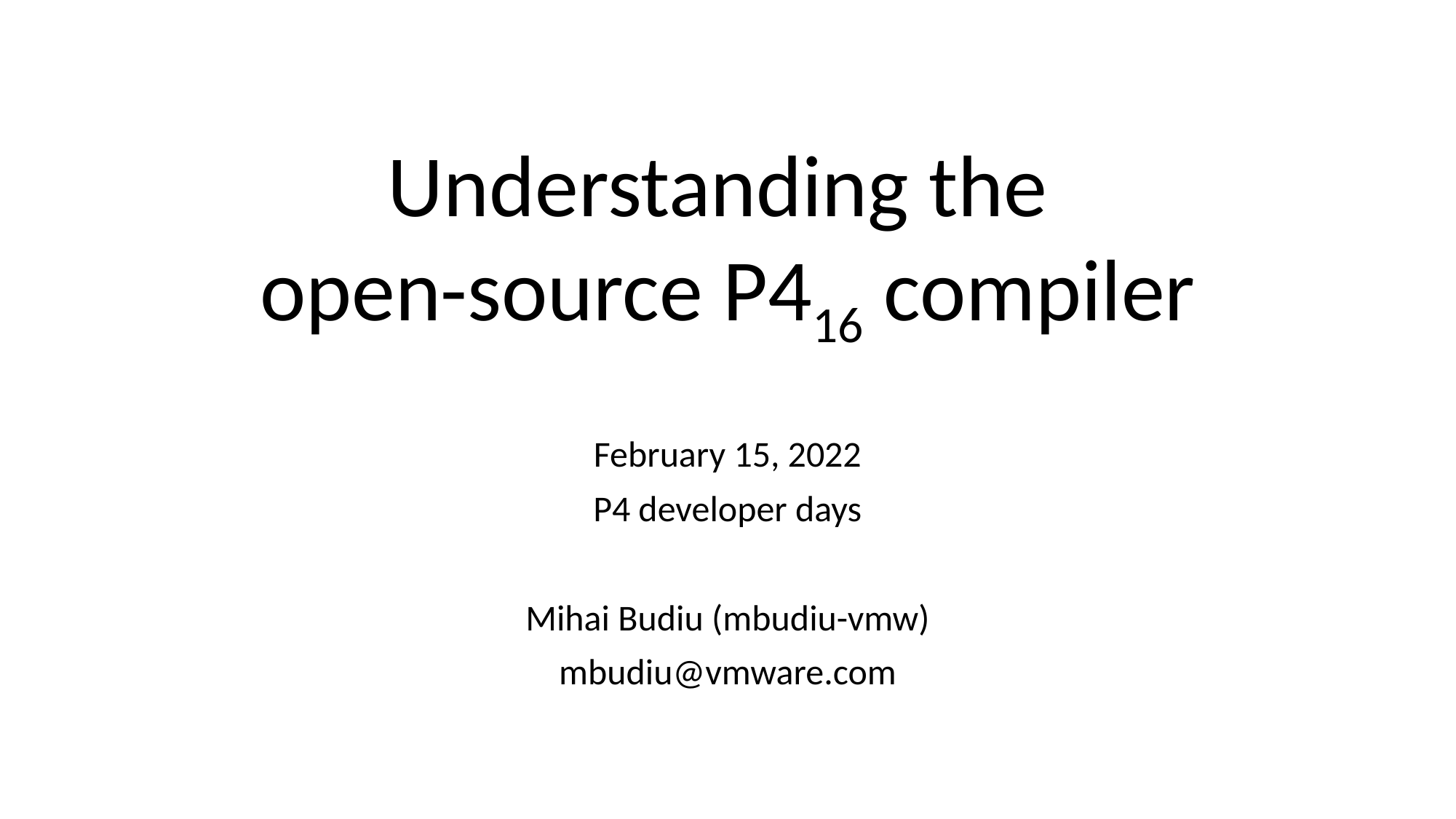

# Understanding the open-source P416 compiler
February 15, 2022
P4 developer days

Mihai Budiu (mbudiu-vmw)
mbudiu@vmware.com